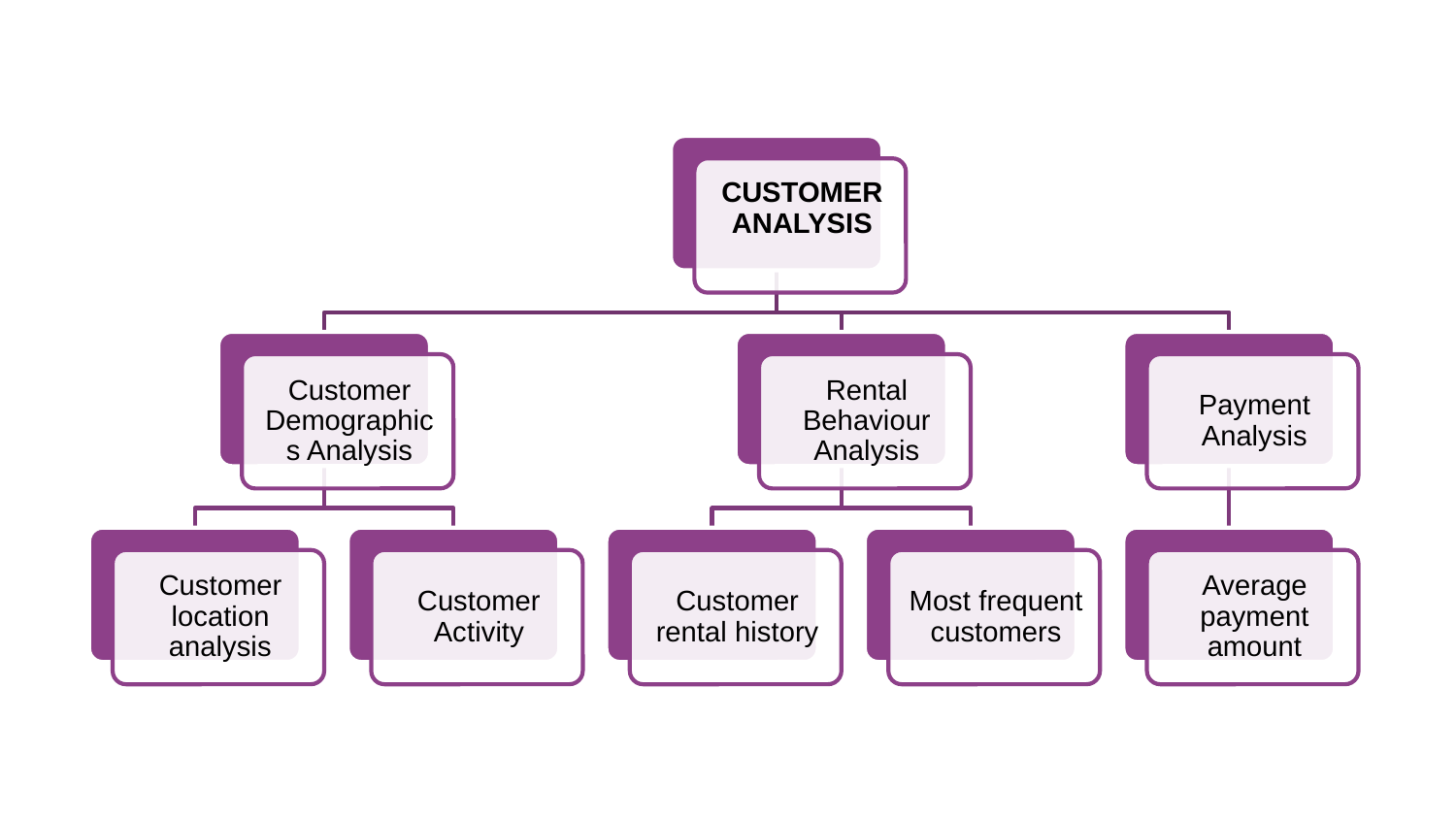

CUSTOMER ANALYSIS
Customer Demographics Analysis
Customer location analysis
Customer Activity
Rental Behaviour Analysis
Customer rental history
Most frequent customers
Payment Analysis
Average payment amount